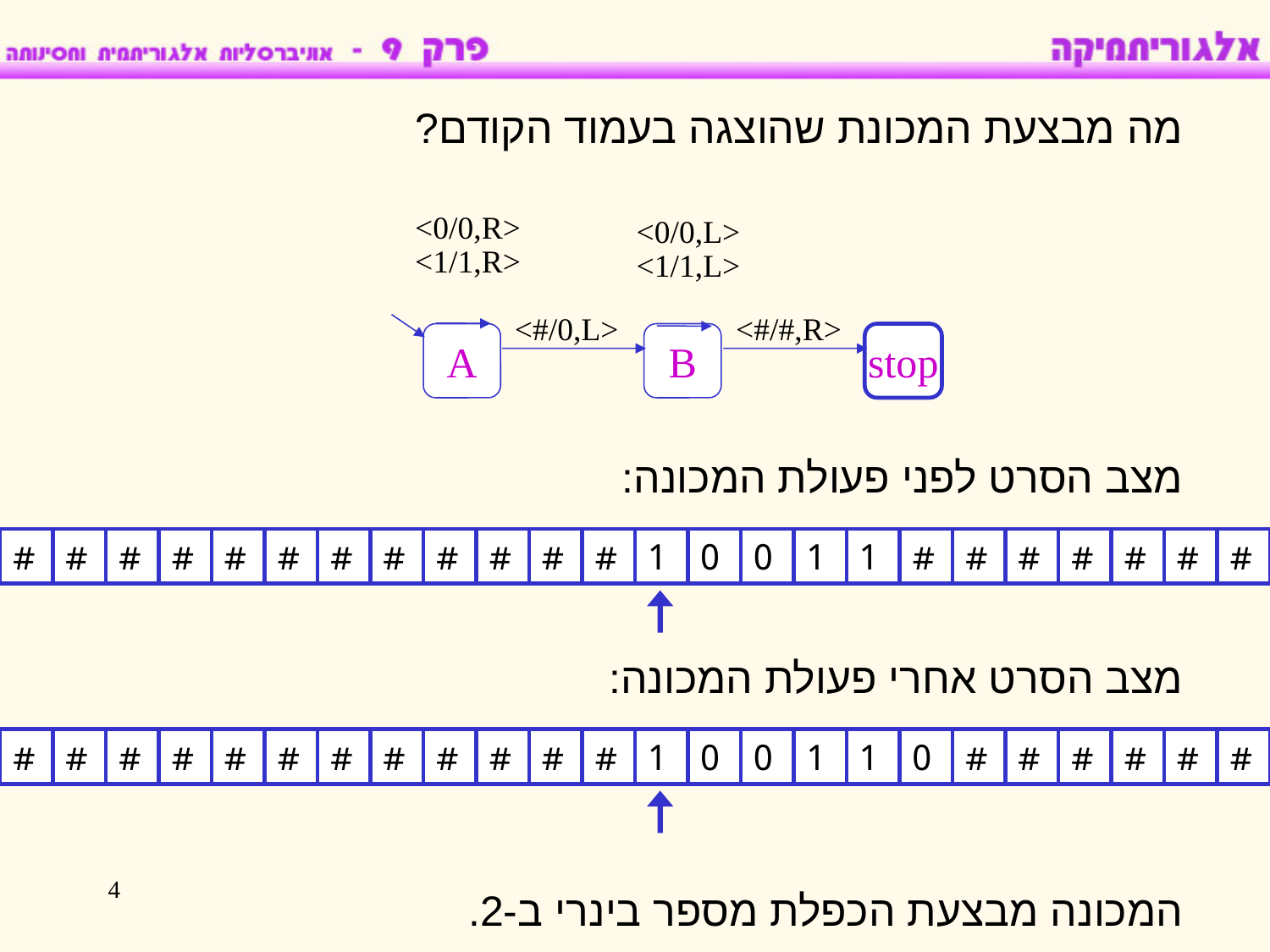

מה מבצעת המכונת שהוצגה בעמוד הקודם?
<0/0,R>
<0/0,L>
<1/1,R>
<1/1,L>
<#/0,L>
<#/#,R>

A
B
stop

מצב הסרט לפני פעולת המכונה:
#
#
#
#
#
#
#
#
#
#
#
#
1
0
0
1
1
#
#
#
#
#
#
#

מצב הסרט אחרי פעולת המכונה:
#
#
#
#
#
#
#
#
#
#
#
#
1
0
0
1
1
0
#
#
#
#
#
#

4
המכונה מבצעת הכפלת מספר בינרי ב-2.